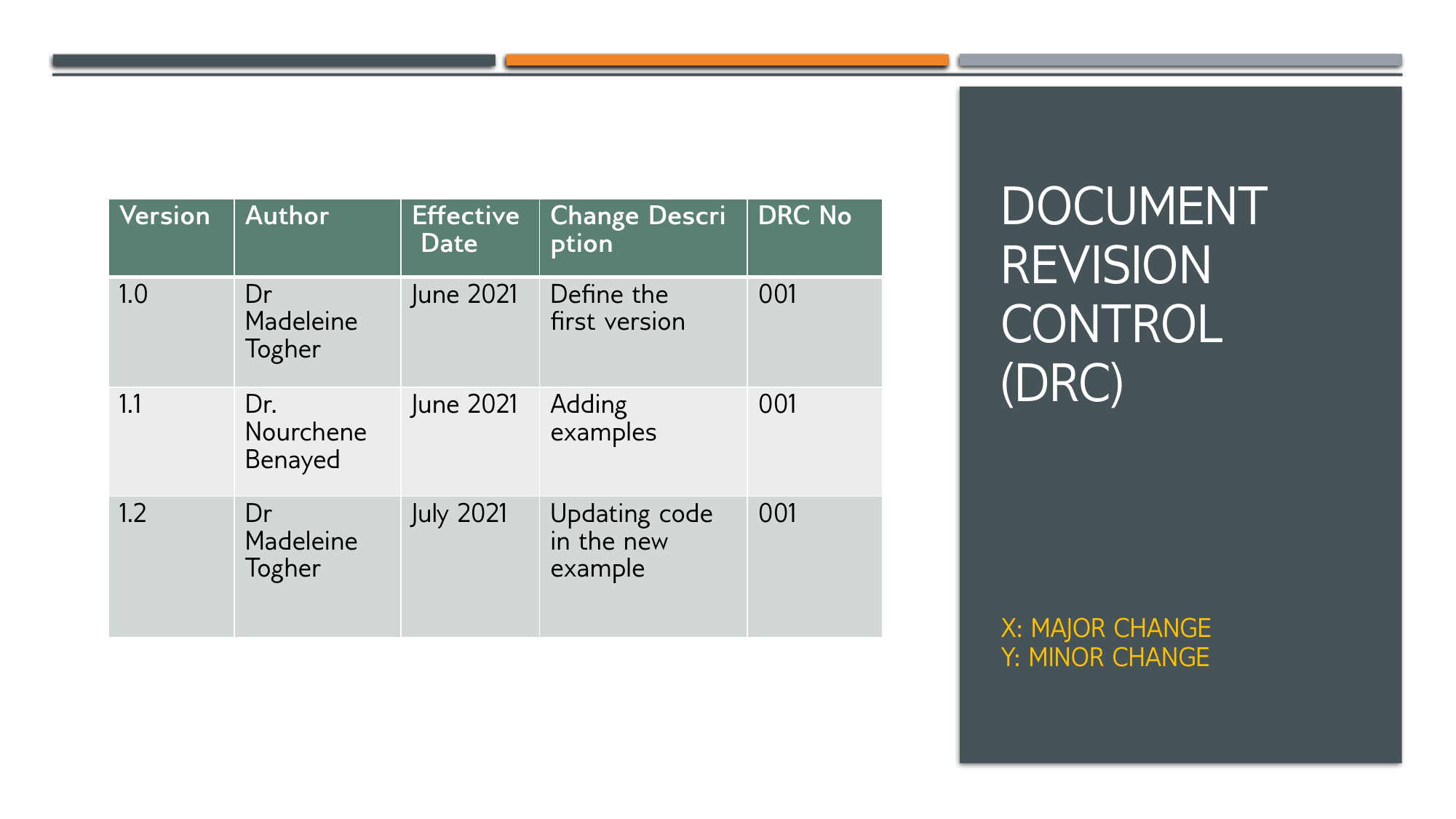

# Document Revision CONTROL (DRC)
| Version​ | Author​ | Effective Date​ | Change Description​ | DRC No​ |
| --- | --- | --- | --- | --- |
| 1.0​ | Dr Madeleine Togher​ | June 2021 | Define the first version​ | 001​ |
| 1.1​ | Dr. Nourchene Benayed | June 2021 | Adding examples | 001 |
| 1.2 | Dr Madeleine Togher | July 2021 | Updating code in the new example | 001 |

X: Major change
Y: MiNOR CHANGE
2